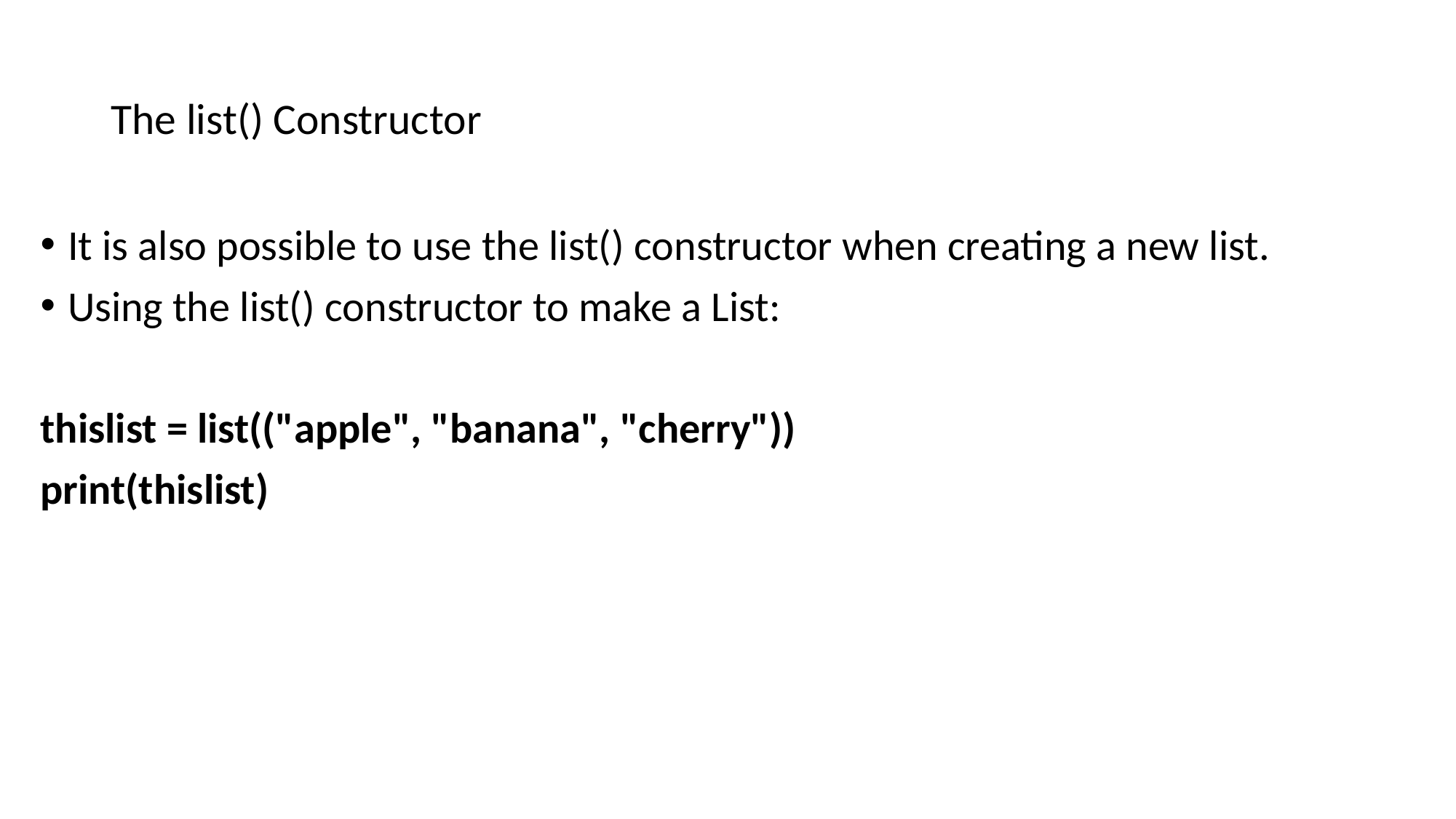

# The list() Constructor
It is also possible to use the list() constructor when creating a new list.
Using the list() constructor to make a List:

thislist = list(("apple", "banana", "cherry"))
print(thislist)